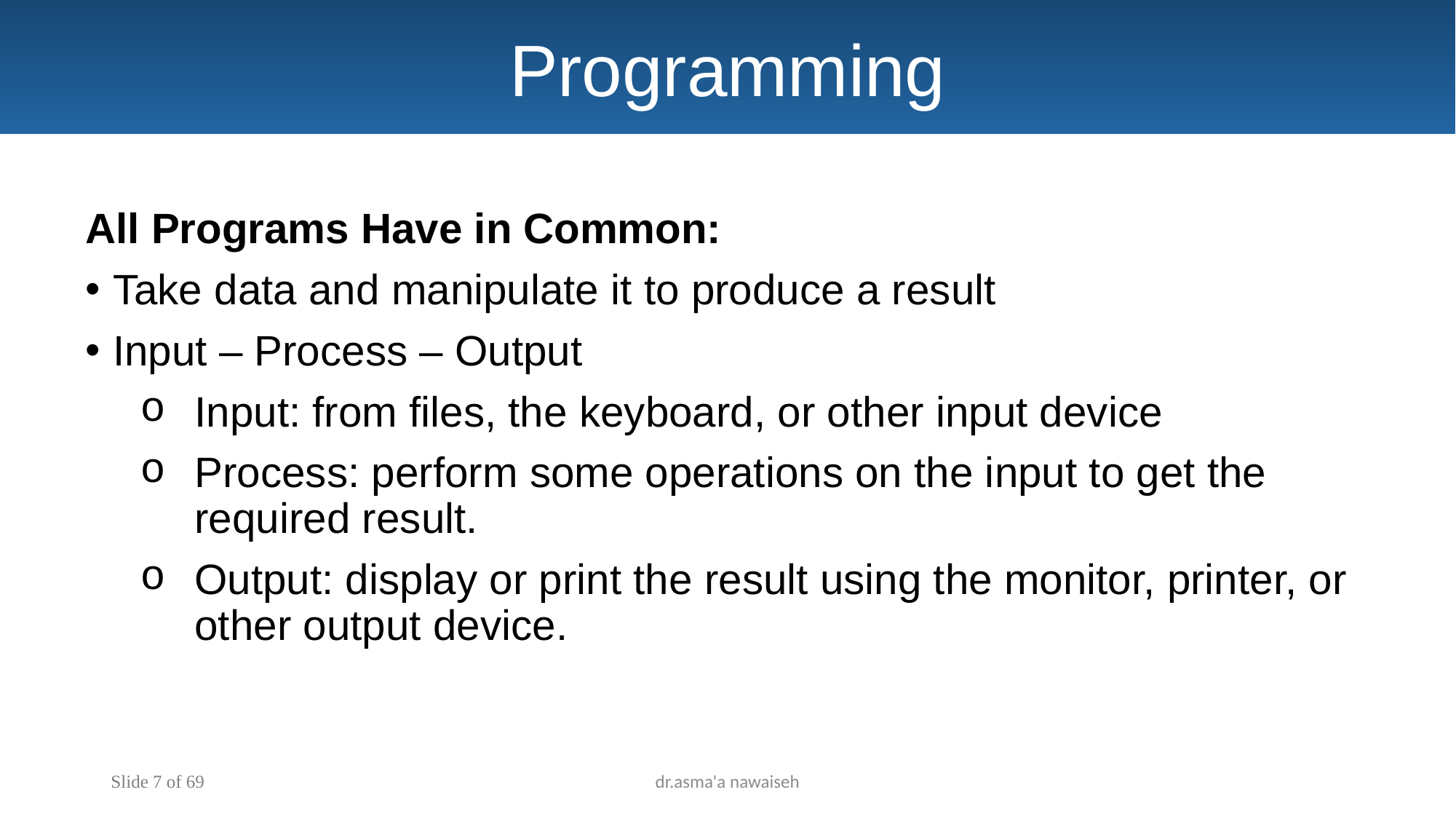

Programming

All Programs Have in Common:
Take data and manipulate it to produce a result
Input – Process – Output
Input: from files, the keyboard, or other input device
Process: perform some operations on the input to get the required result.
Output: display or print the result using the monitor, printer, or other output device.
Slide 7 of 69
dr.asma'a nawaiseh